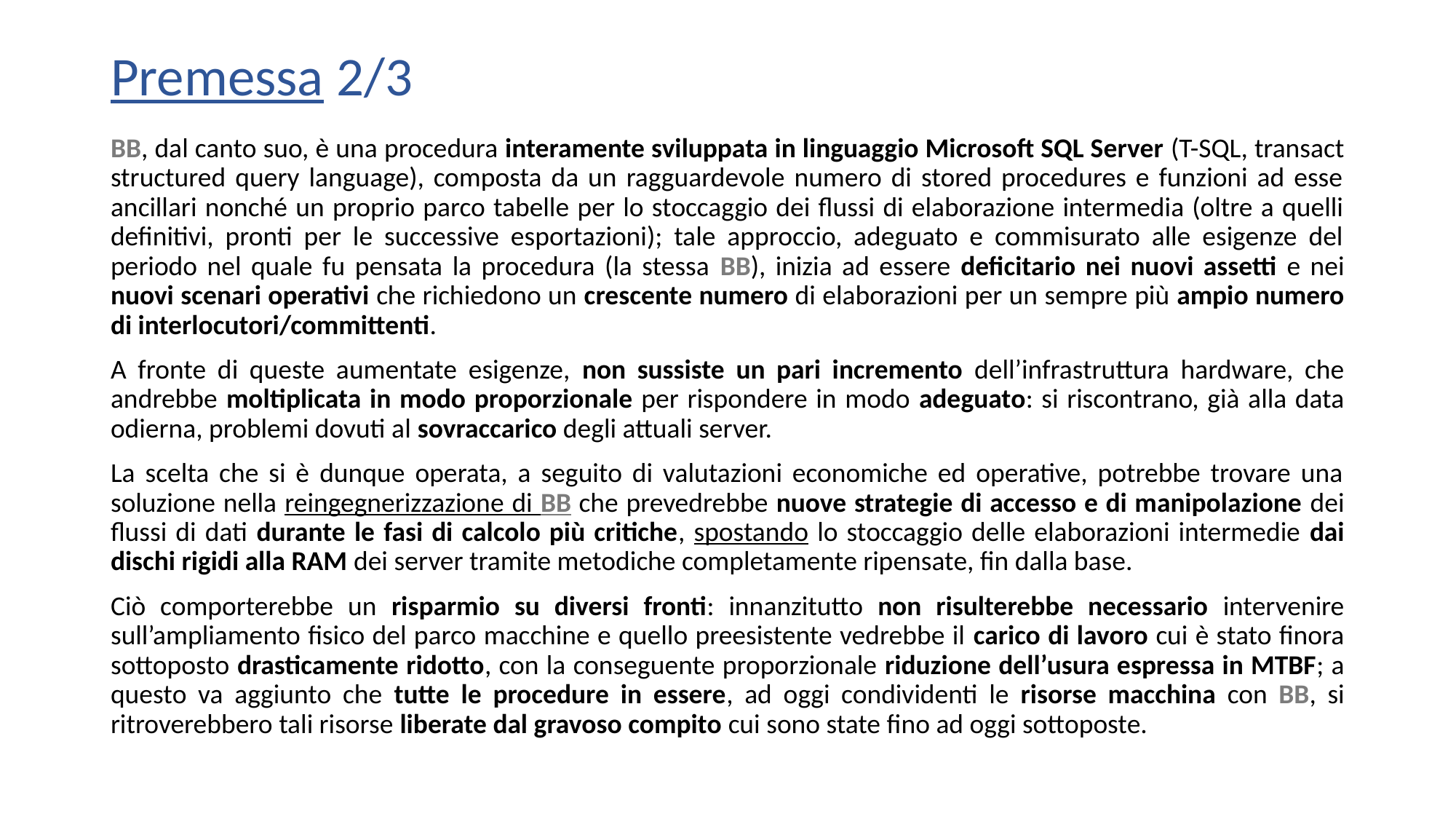

Premessa 2/3
BB, dal canto suo, è una procedura interamente sviluppata in linguaggio Microsoft SQL Server (T-SQL, transact structured query language), composta da un ragguardevole numero di stored procedures e funzioni ad esse ancillari nonché un proprio parco tabelle per lo stoccaggio dei flussi di elaborazione intermedia (oltre a quelli definitivi, pronti per le successive esportazioni); tale approccio, adeguato e commisurato alle esigenze del periodo nel quale fu pensata la procedura (la stessa BB), inizia ad essere deficitario nei nuovi assetti e nei nuovi scenari operativi che richiedono un crescente numero di elaborazioni per un sempre più ampio numero di interlocutori/committenti.
A fronte di queste aumentate esigenze, non sussiste un pari incremento dell’infrastruttura hardware, che andrebbe moltiplicata in modo proporzionale per rispondere in modo adeguato: si riscontrano, già alla data odierna, problemi dovuti al sovraccarico degli attuali server.
La scelta che si è dunque operata, a seguito di valutazioni economiche ed operative, potrebbe trovare una soluzione nella reingegnerizzazione di BB che prevedrebbe nuove strategie di accesso e di manipolazione dei flussi di dati durante le fasi di calcolo più critiche, spostando lo stoccaggio delle elaborazioni intermedie dai dischi rigidi alla RAM dei server tramite metodiche completamente ripensate, fin dalla base.
Ciò comporterebbe un risparmio su diversi fronti: innanzitutto non risulterebbe necessario intervenire sull’ampliamento fisico del parco macchine e quello preesistente vedrebbe il carico di lavoro cui è stato finora sottoposto drasticamente ridotto, con la conseguente proporzionale riduzione dell’usura espressa in MTBF; a questo va aggiunto che tutte le procedure in essere, ad oggi condividenti le risorse macchina con BB, si ritroverebbero tali risorse liberate dal gravoso compito cui sono state fino ad oggi sottoposte.